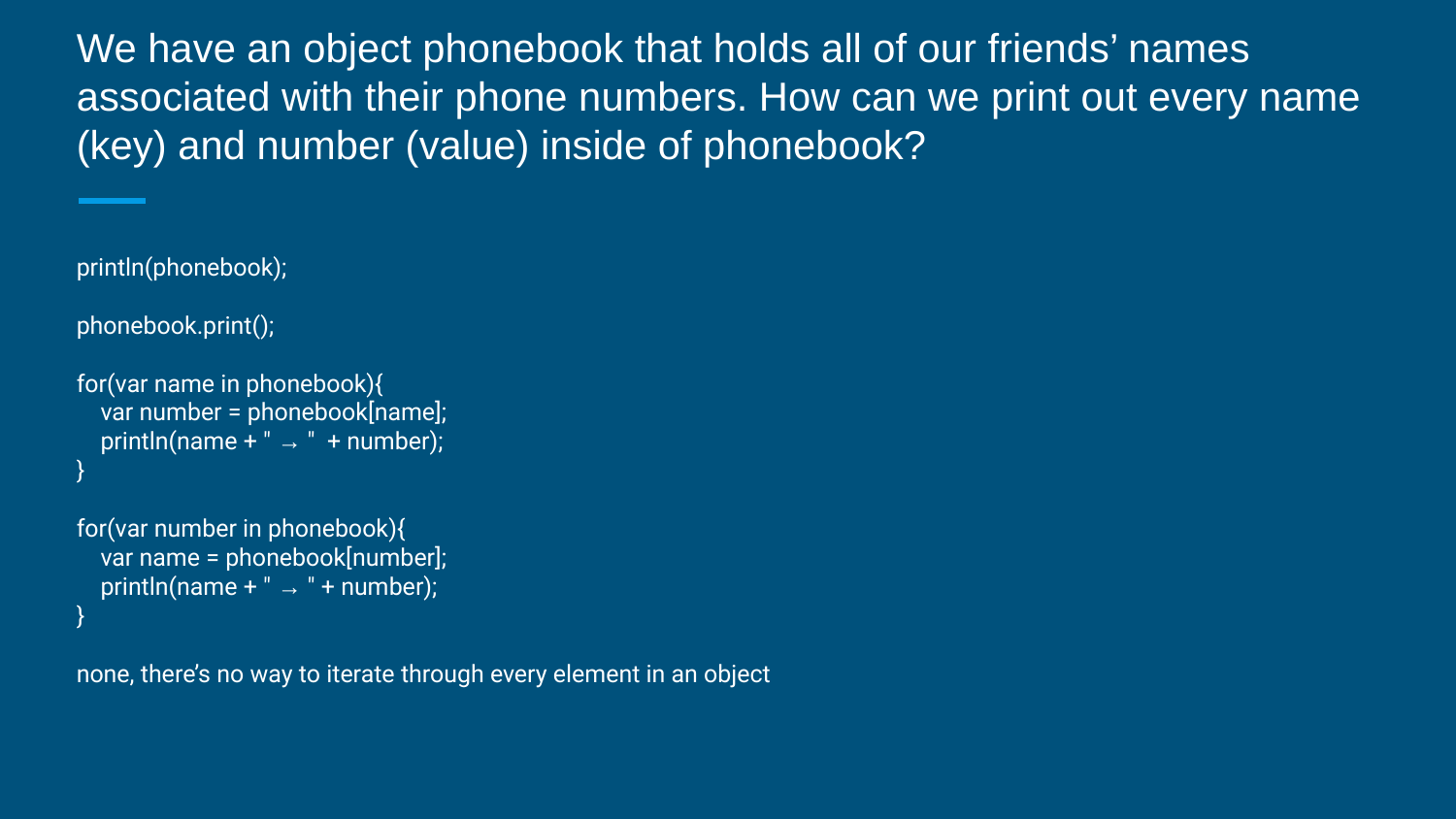

# We have an object phonebook that holds all of our friends’ names associated with their phone numbers. How can we print out every name (key) and number (value) inside of phonebook?
println(phonebook);

phonebook.print();

for(var name in phonebook){
    var number = phonebook[name];
    println(name + " → "  + number);
}

for(var number in phonebook){
    var name = phonebook[number];
    println(name + " → " + number);
}

none, there’s no way to iterate through every element in an object